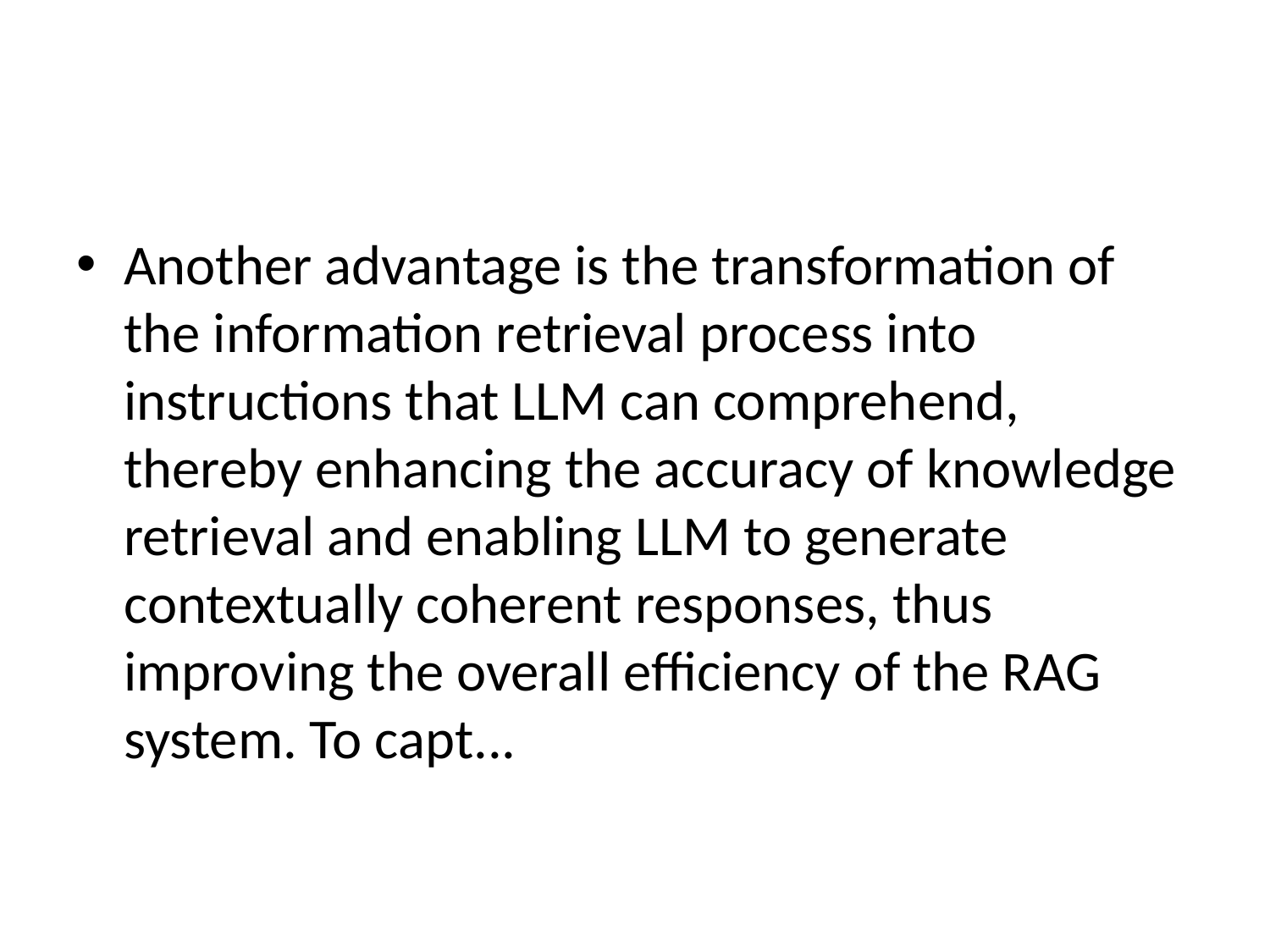

#
Another advantage is the transformation of the information retrieval process into instructions that LLM can comprehend, thereby enhancing the accuracy of knowledge retrieval and enabling LLM to generate contextually coherent responses, thus improving the overall efficiency of the RAG system. To capt...